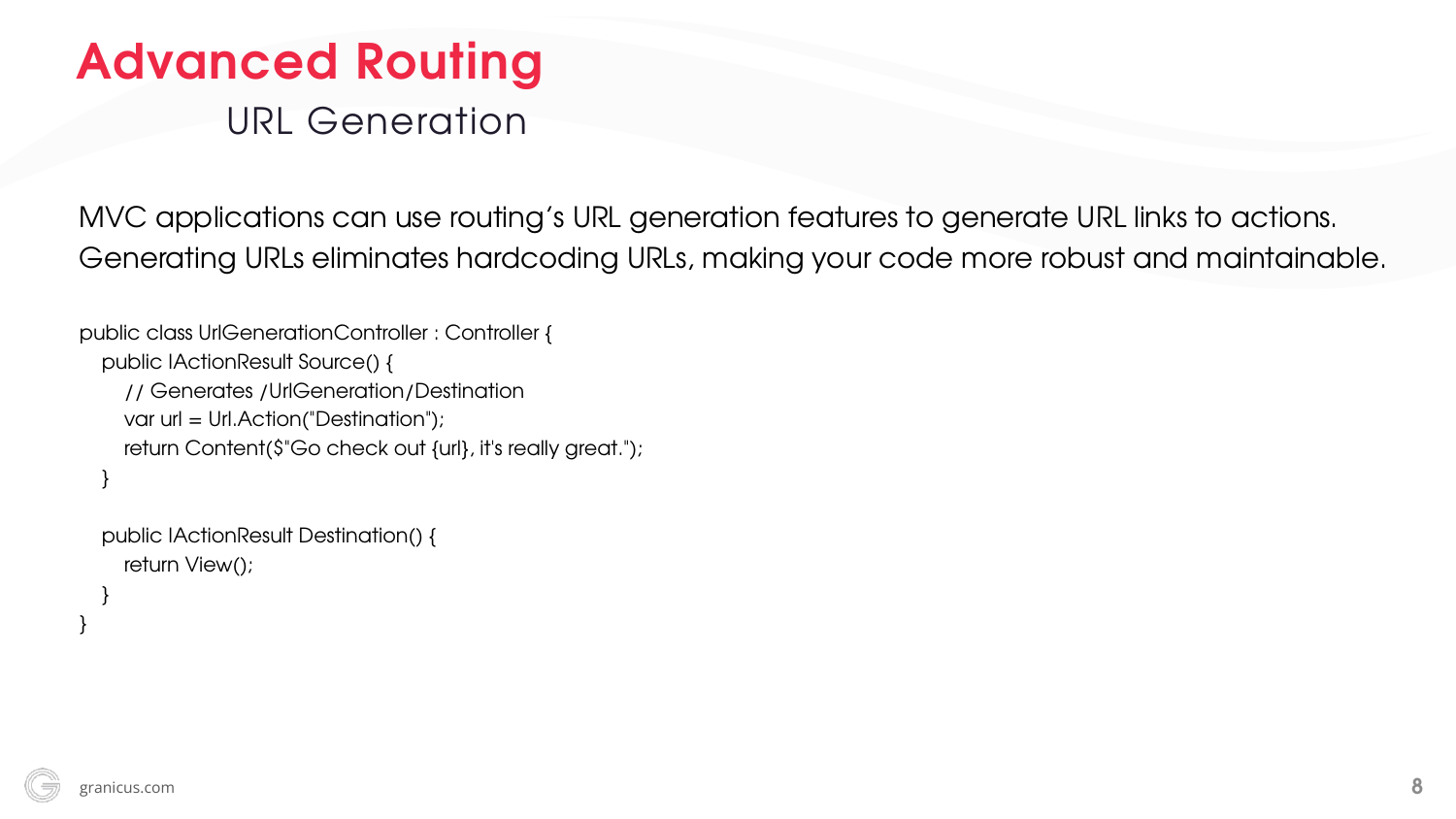

Advanced Routing
URL Generation
MVC applications can use routing’s URL generation features to generate URL links to actions. Generating URLs eliminates hardcoding URLs, making your code more robust and maintainable.

public class UrlGenerationController : Controller {
    public IActionResult Source() {
        // Generates /UrlGeneration/Destination
        var url = Url.Action("Destination");
        return Content($"Go check out {url}, it's really great.");
    }

    public IActionResult Destination() {
        return View();
    }
}